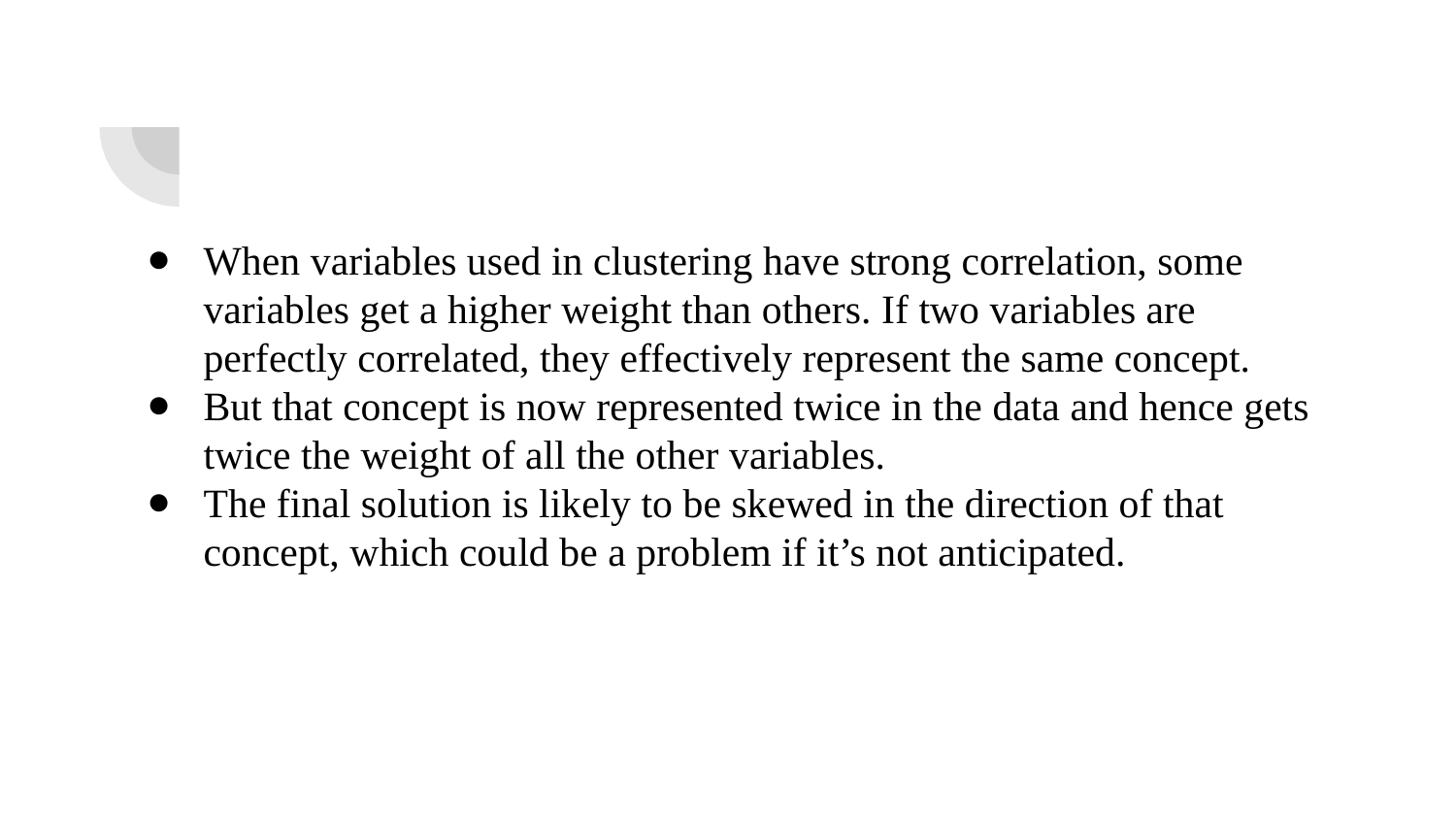

When variables used in clustering have strong correlation, some variables get a higher weight than others. If two variables are perfectly correlated, they effectively represent the same concept.
But that concept is now represented twice in the data and hence gets twice the weight of all the other variables.
The final solution is likely to be skewed in the direction of that concept, which could be a problem if it’s not anticipated.